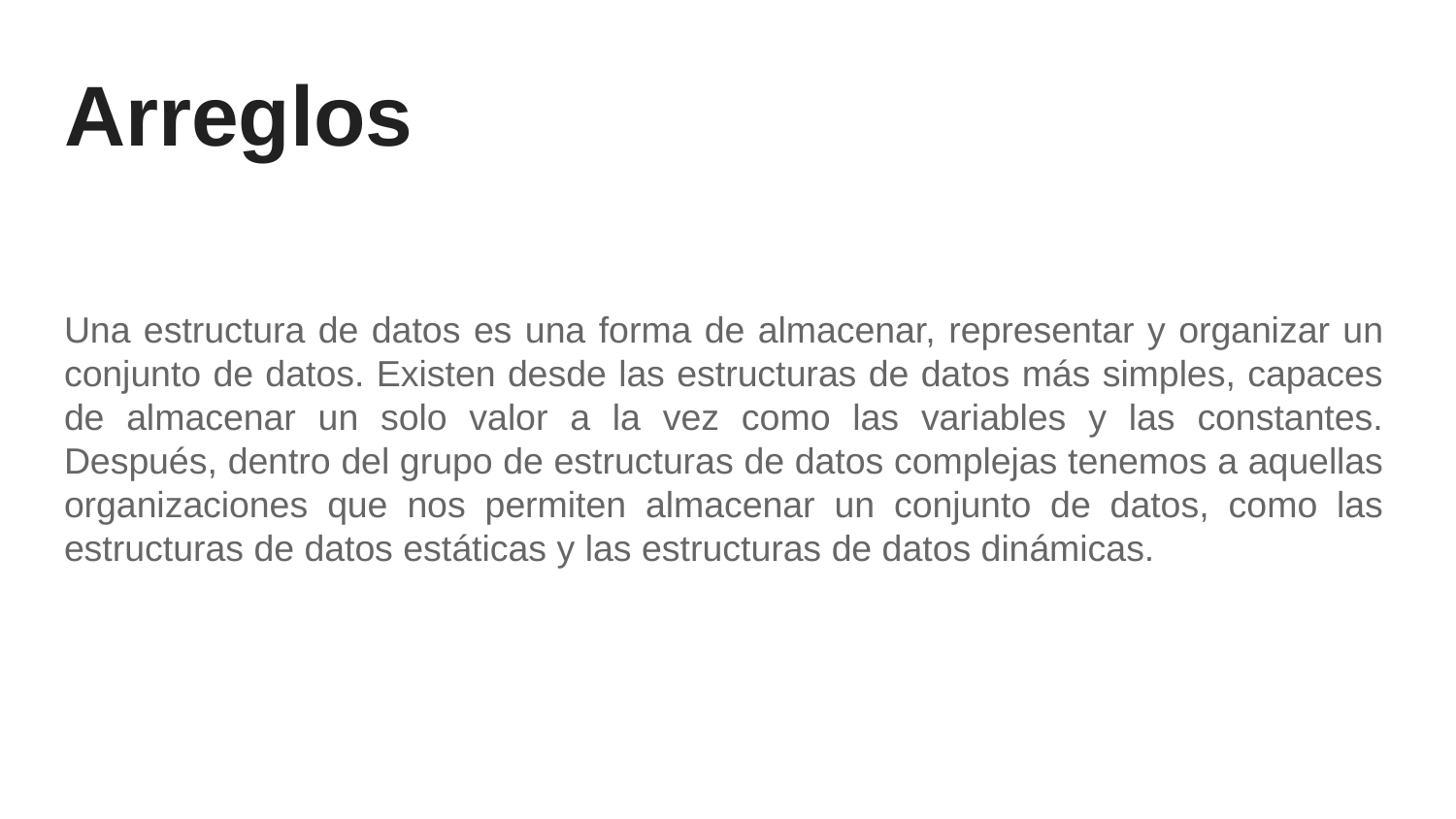

# Arreglos
Una estructura de datos es una forma de almacenar, representar y organizar un conjunto de datos. Existen desde las estructuras de datos más simples, capaces de almacenar un solo valor a la vez como las variables y las constantes. Después, dentro del grupo de estructuras de datos complejas tenemos a aquellas organizaciones que nos permiten almacenar un conjunto de datos, como las estructuras de datos estáticas y las estructuras de datos dinámicas.